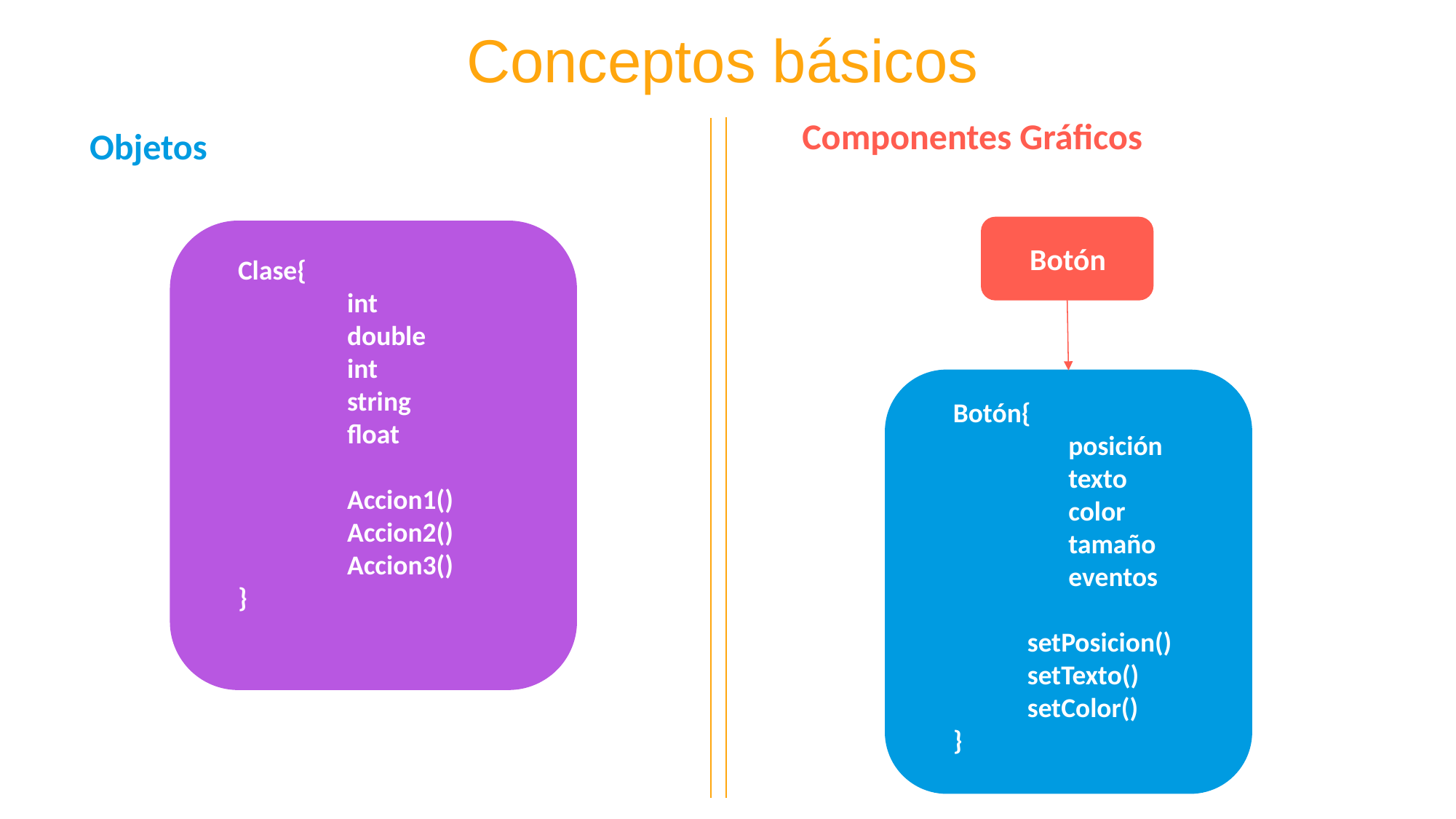

Conceptos básicos
Componentes Gráficos
Objetos

Botón
Clase{
	int
	double
	int
	string
	float

	Accion1()
	Accion2()
	Accion3()
}

Botón{
	 posición
	 texto
	 color
	 tamaño
	 eventos

            setPosicion()
            setTexto()
            setColor()
}